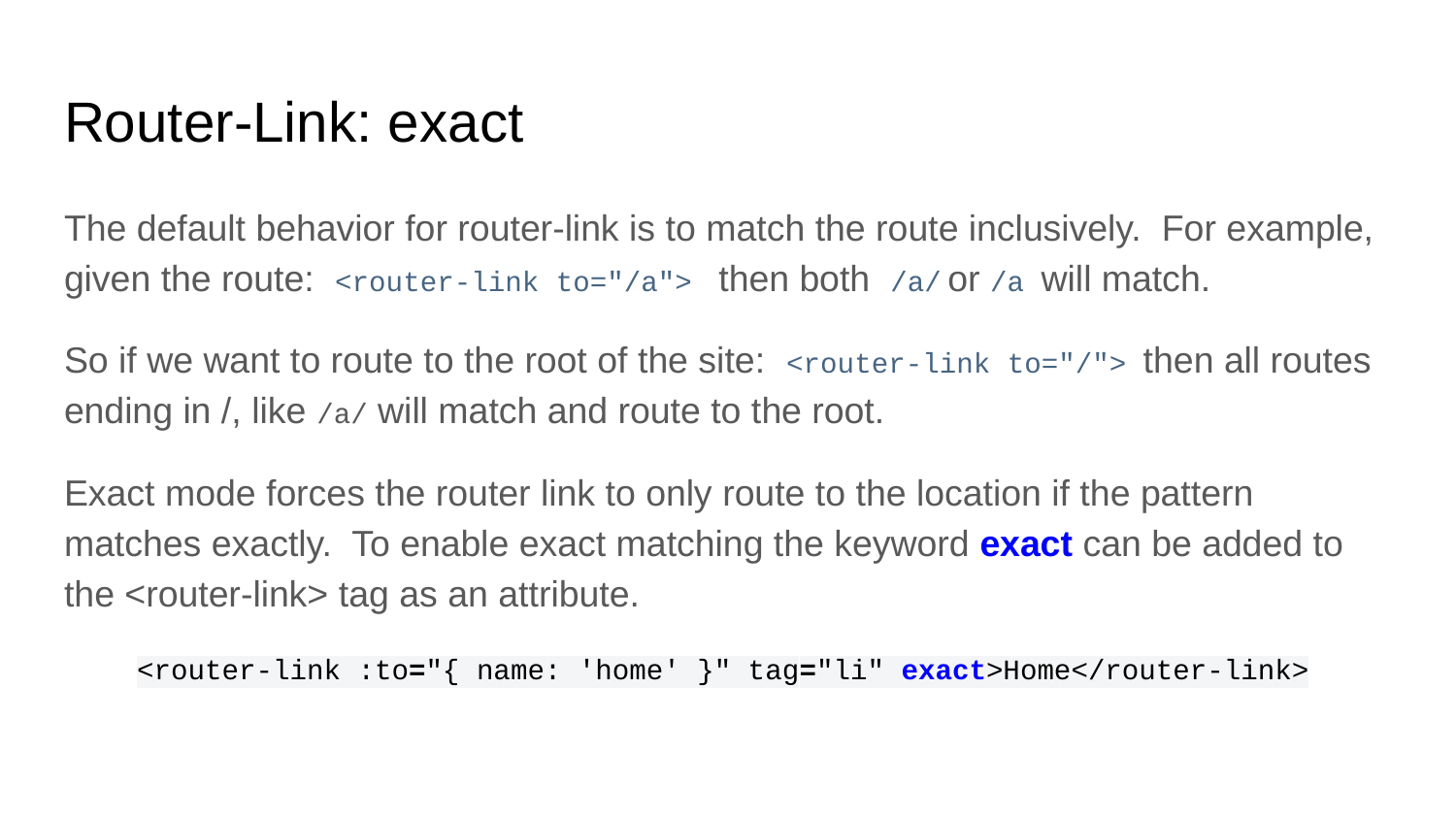

# Router-Link: exact
The default behavior for router-link is to match the route inclusively.  For example, given the route:  <router-link to="/a">  then both  /a/ or /a will match.
So if we want to route to the root of the site:  <router-link to="/"> then all routes ending in /, like /a/ will match and route to the root.
Exact mode forces the router link to only route to the location if the pattern matches exactly.  To enable exact matching the keyword exact can be added to the <router-link> tag as an attribute.
<router-link :to="{ name: 'home' }" tag="li" exact>Home</router-link>